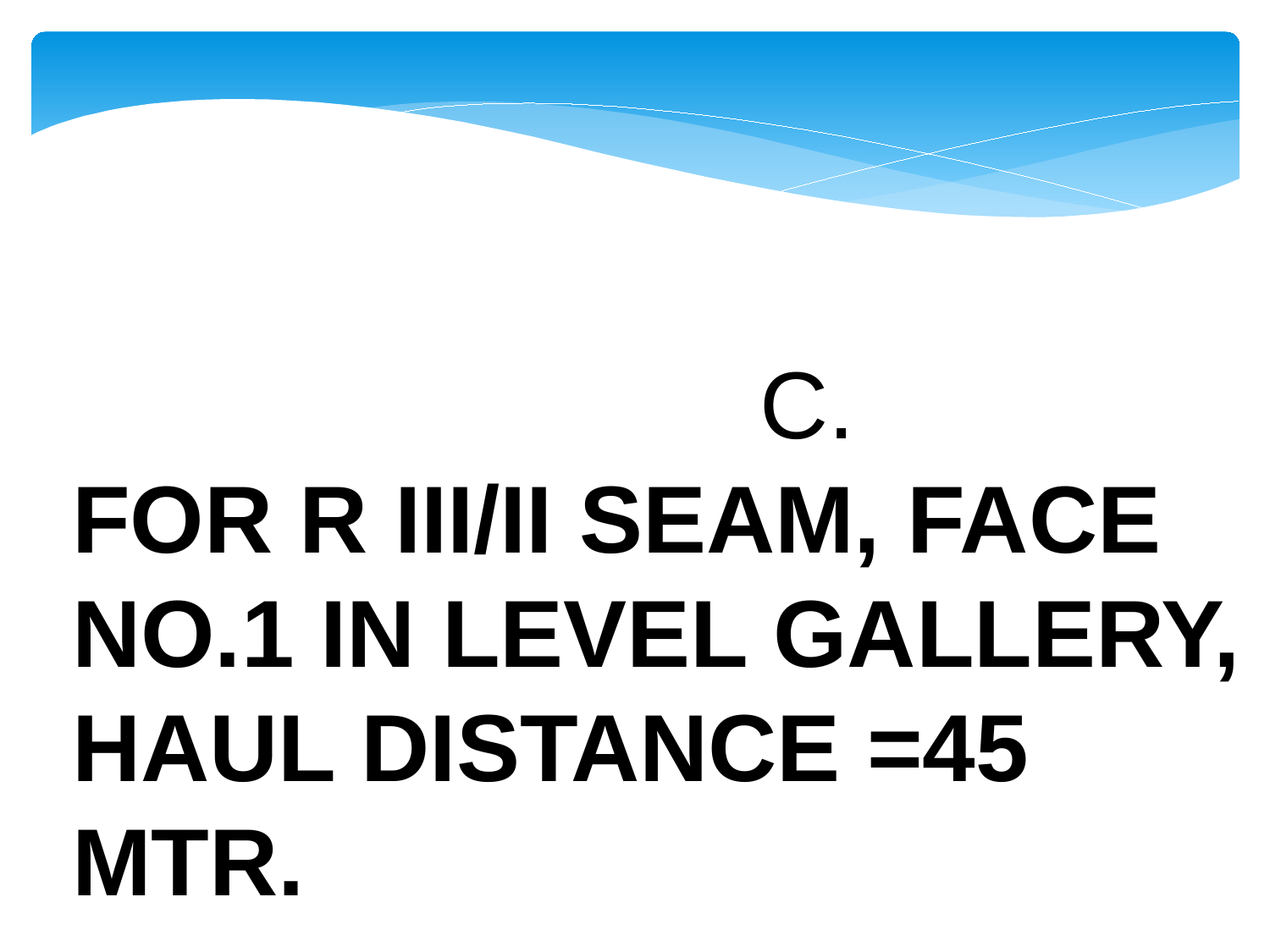

C.
FOR R III/II SEAM, FACE NO.1 IN LEVEL GALLERY, HAUL DISTANCE =45 MTR.